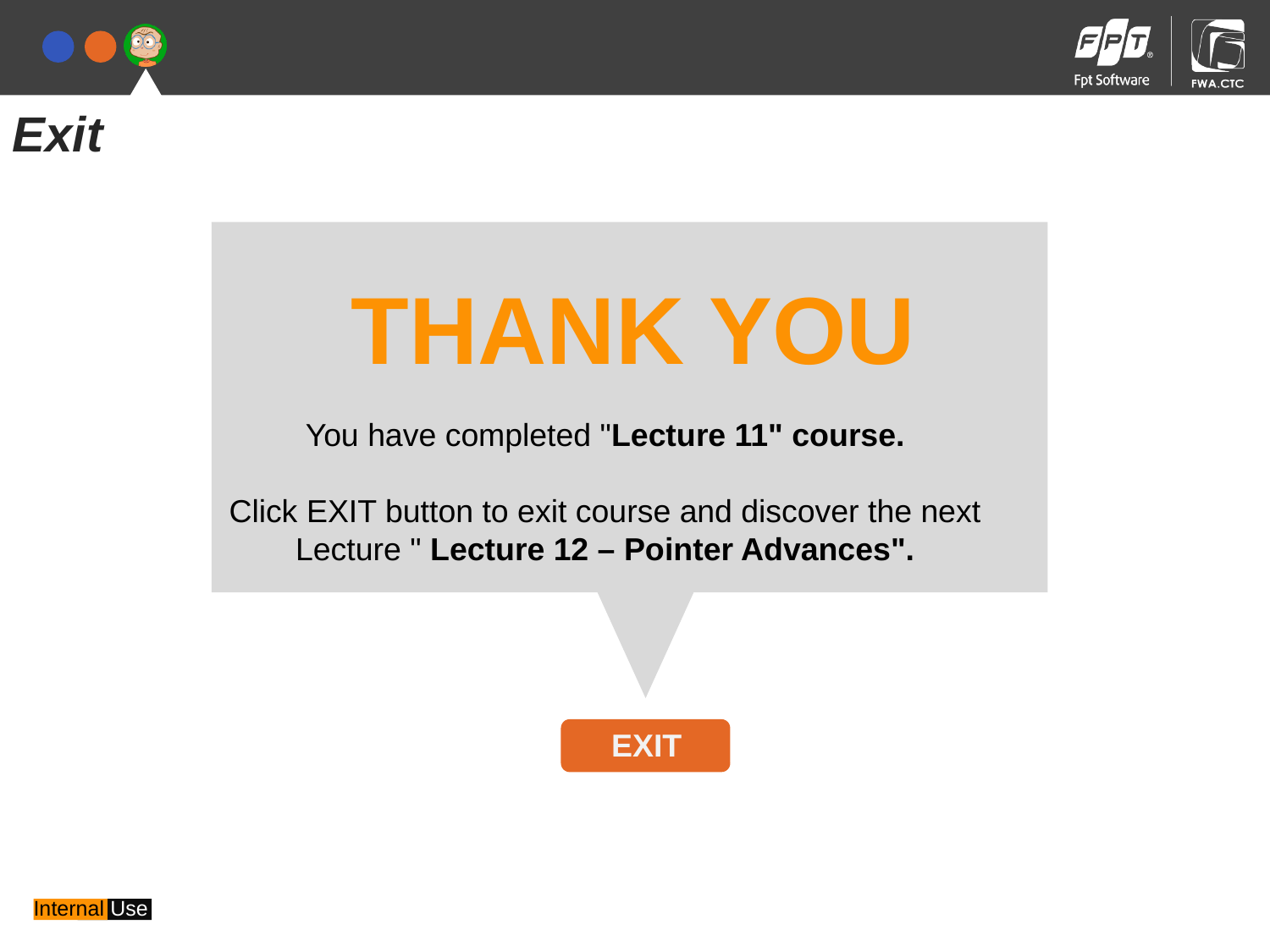

Exit

THANK YOU
You have completed "Lecture 11" course.

Click EXIT button to exit course and discover the next Lecture " Lecture 12 – Pointer Advances".

EXIT